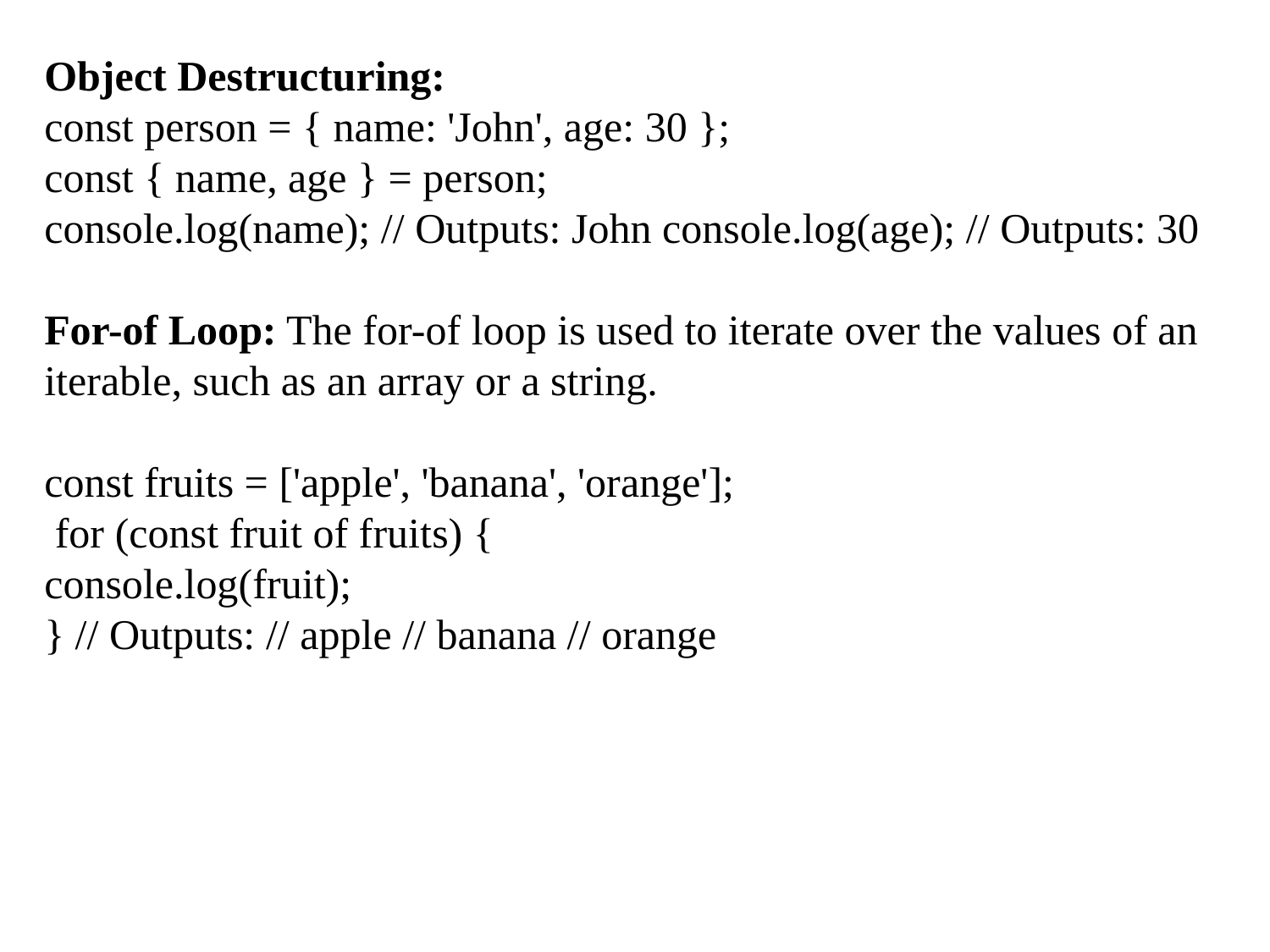

Object Destructuring:
const person = { name: 'John', age: 30 };
const { name, age } = person;
console.log(name); // Outputs: John console.log(age); // Outputs: 30

For-of Loop: The for-of loop is used to iterate over the values of an iterable, such as an array or a string.

const fruits = ['apple', 'banana', 'orange'];
 for (const fruit of fruits) {
console.log(fruit);
} // Outputs: // apple // banana // orange